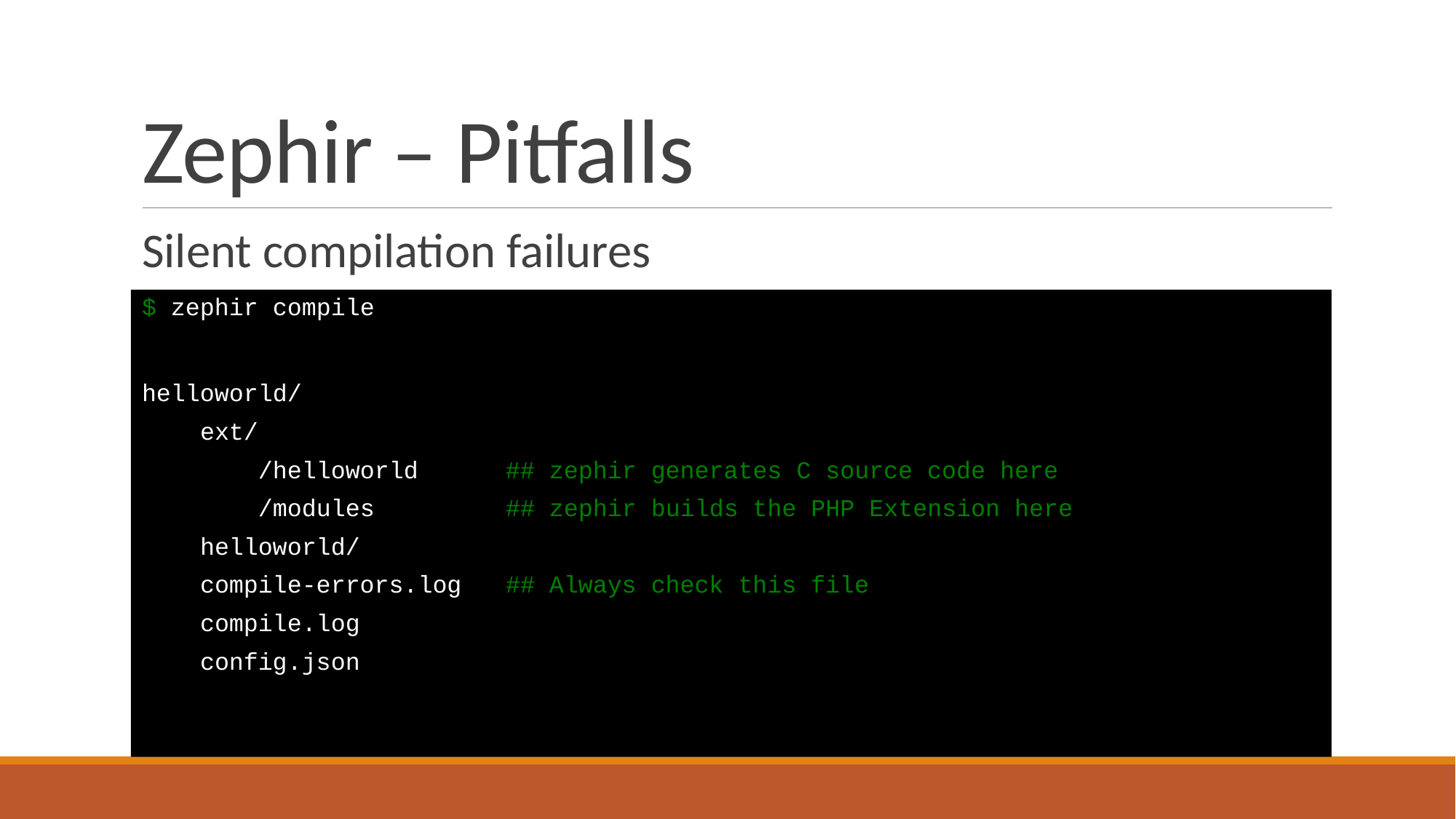

# Zephir – Pitfalls
Silent compilation failures
$ zephir compile

helloworld/
    ext/
        /helloworld      ## zephir generates C source code here
        /modules         ## zephir builds the PHP Extension here
    helloworld/
    compile-errors.log   ## Always check this file
    compile.log
    config.json